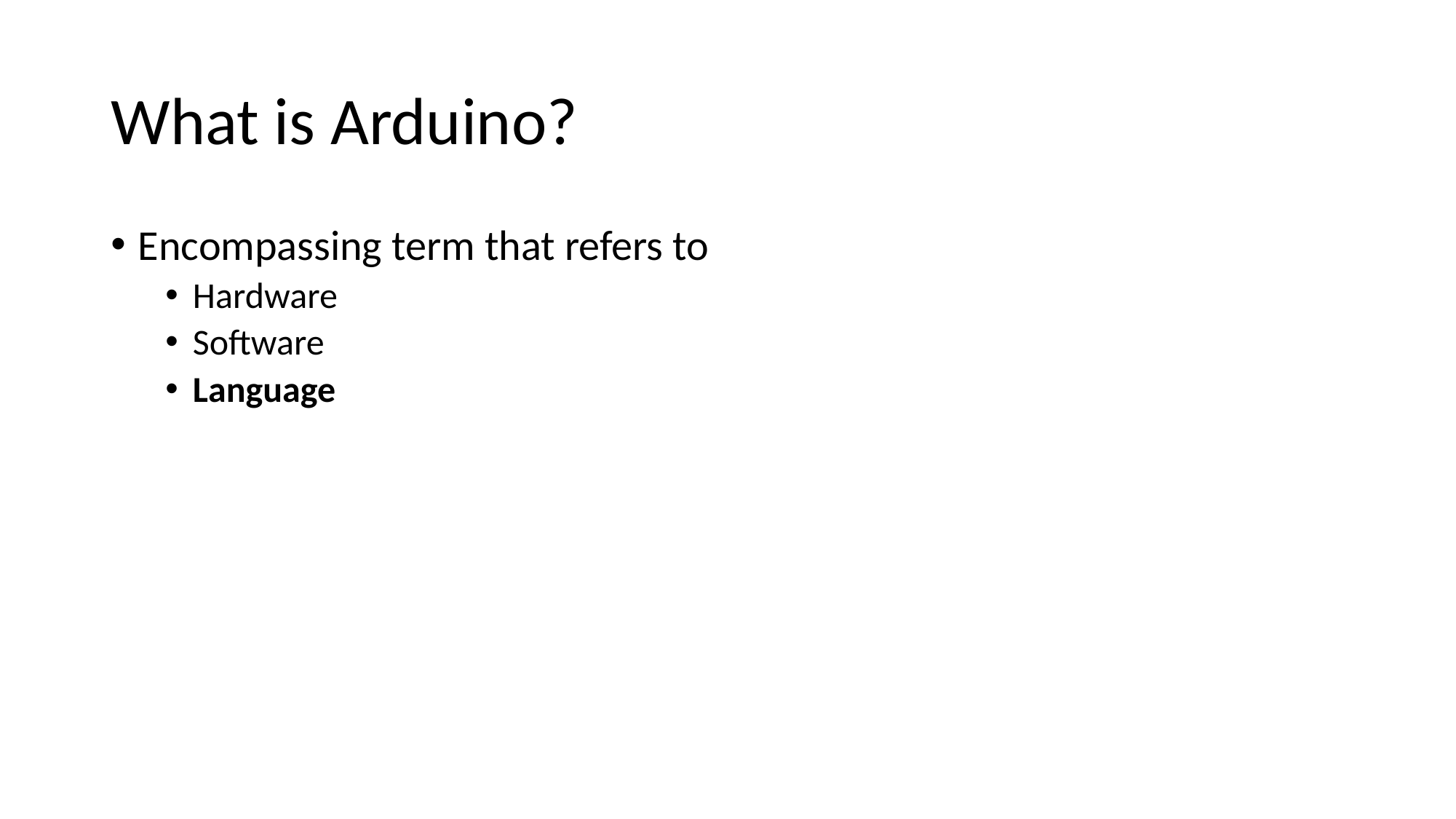

# What is Arduino?
Encompassing term that refers to
Hardware
Software
Language